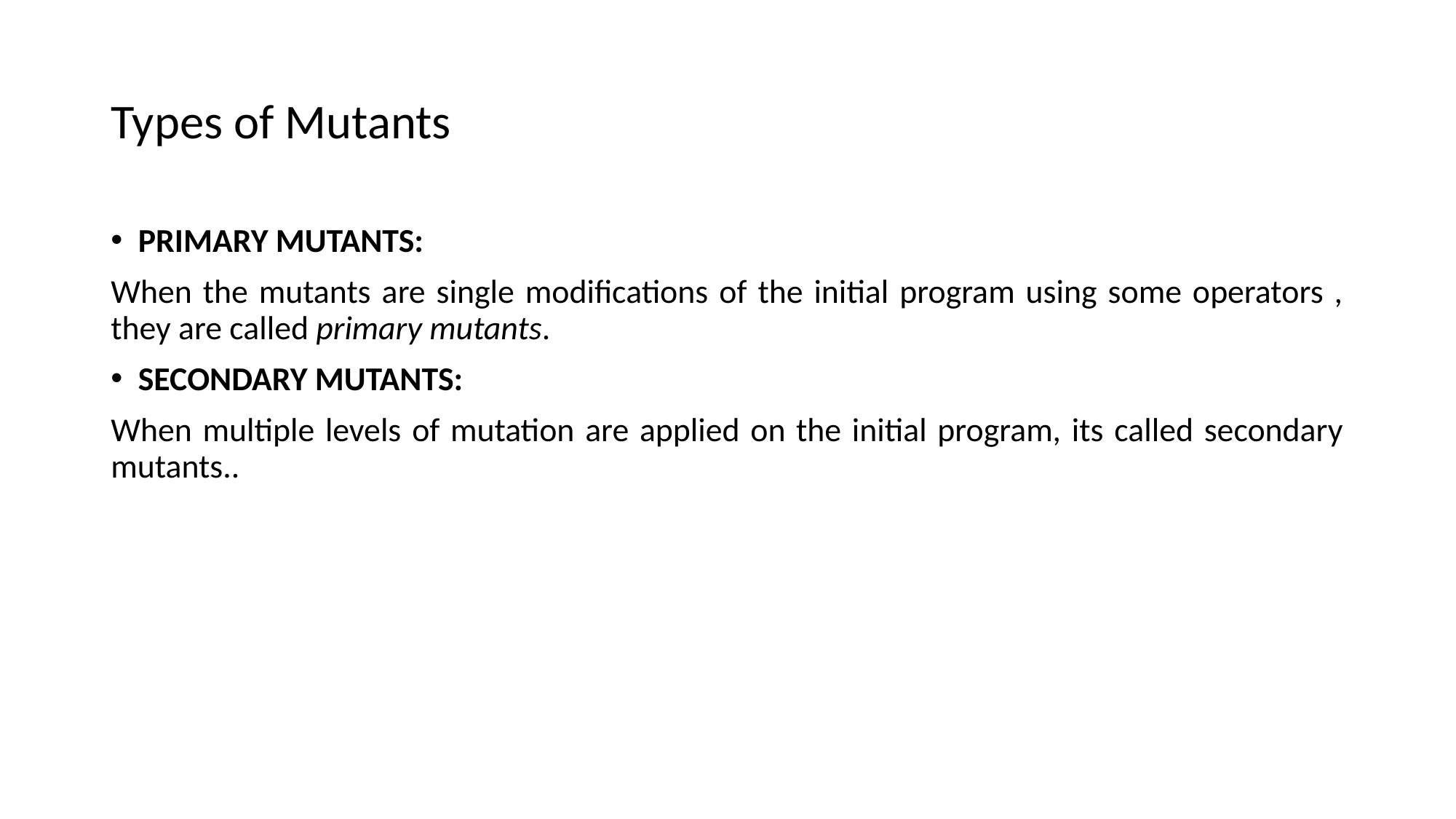

# Types of Mutants
PRIMARY MUTANTS:
When the mutants are single modifications of the initial program using some operators , they are called primary mutants.
SECONDARY MUTANTS:
When multiple levels of mutation are applied on the initial program, its called secondary mutants..